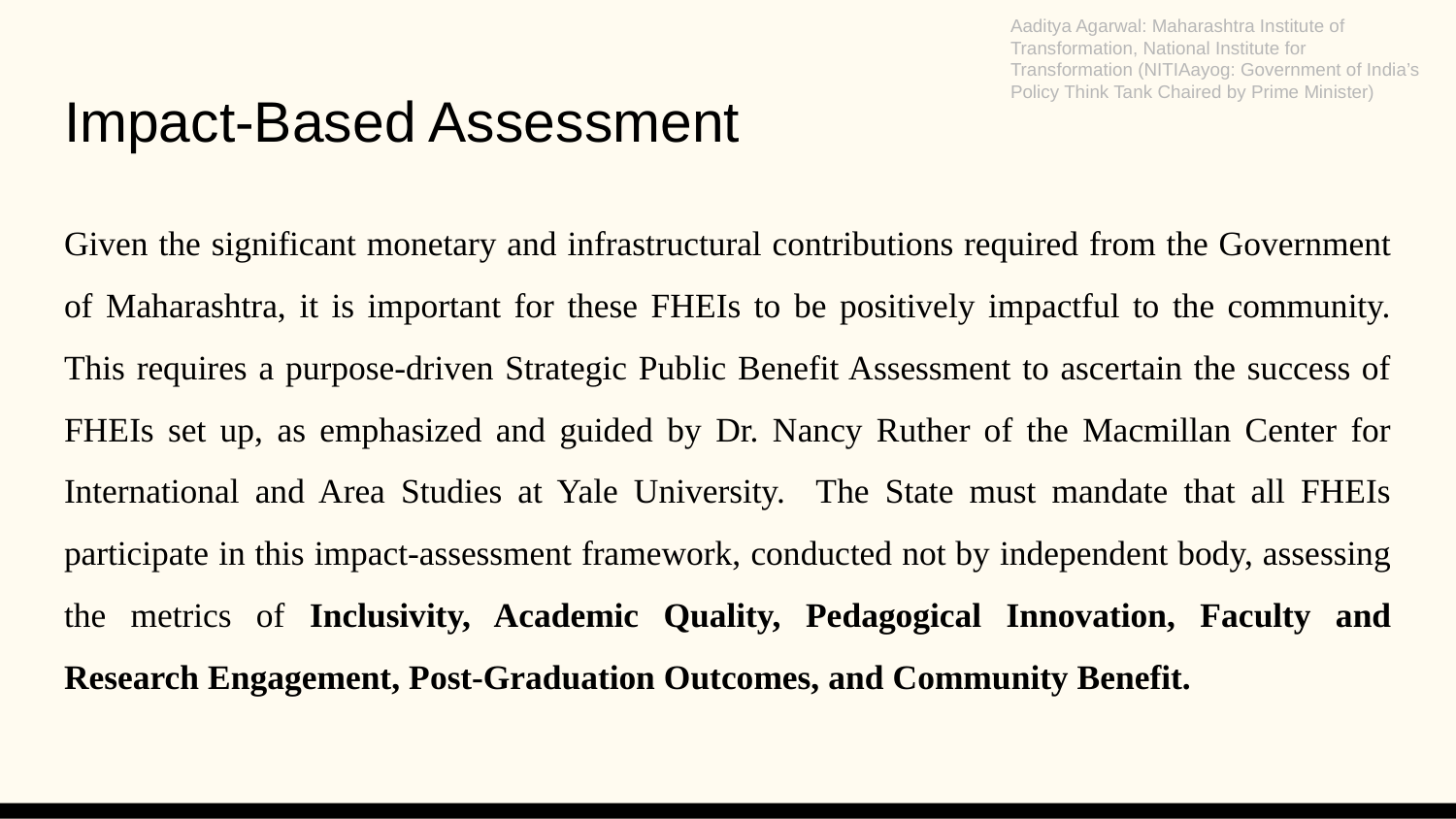

Aaditya Agarwal: Maharashtra Institute of Transformation, National Institute for Transformation (NITIAayog: Government of India’s Policy Think Tank Chaired by Prime Minister)

# Impact-Based Assessment
Given the significant monetary and infrastructural contributions required from the Government of Maharashtra, it is important for these FHEIs to be positively impactful to the community. This requires a purpose-driven Strategic Public Benefit Assessment to ascertain the success of FHEIs set up, as emphasized and guided by Dr. Nancy Ruther of the Macmillan Center for International and Area Studies at Yale University.  The State must mandate that all FHEIs participate in this impact-assessment framework, conducted not by independent body, assessing the metrics of Inclusivity, Academic Quality, Pedagogical Innovation, Faculty and Research Engagement, Post-Graduation Outcomes, and Community Benefit.